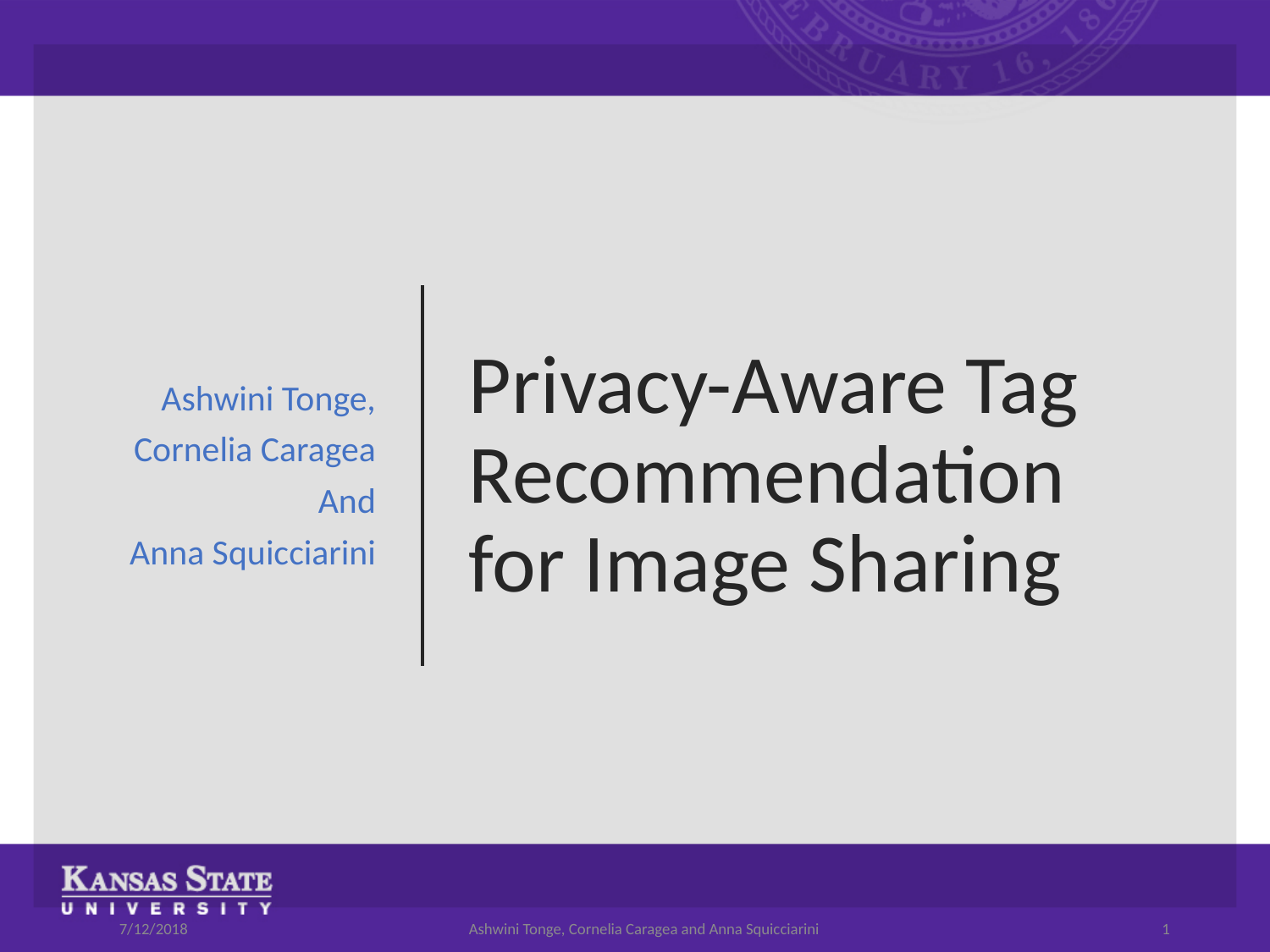

Ashwini Tonge,
Cornelia Caragea
And
Anna Squicciarini
# Privacy-Aware Tag Recommendation for Image Sharing
7/12/2018
Ashwini Tonge, Cornelia Caragea and Anna Squicciarini
1